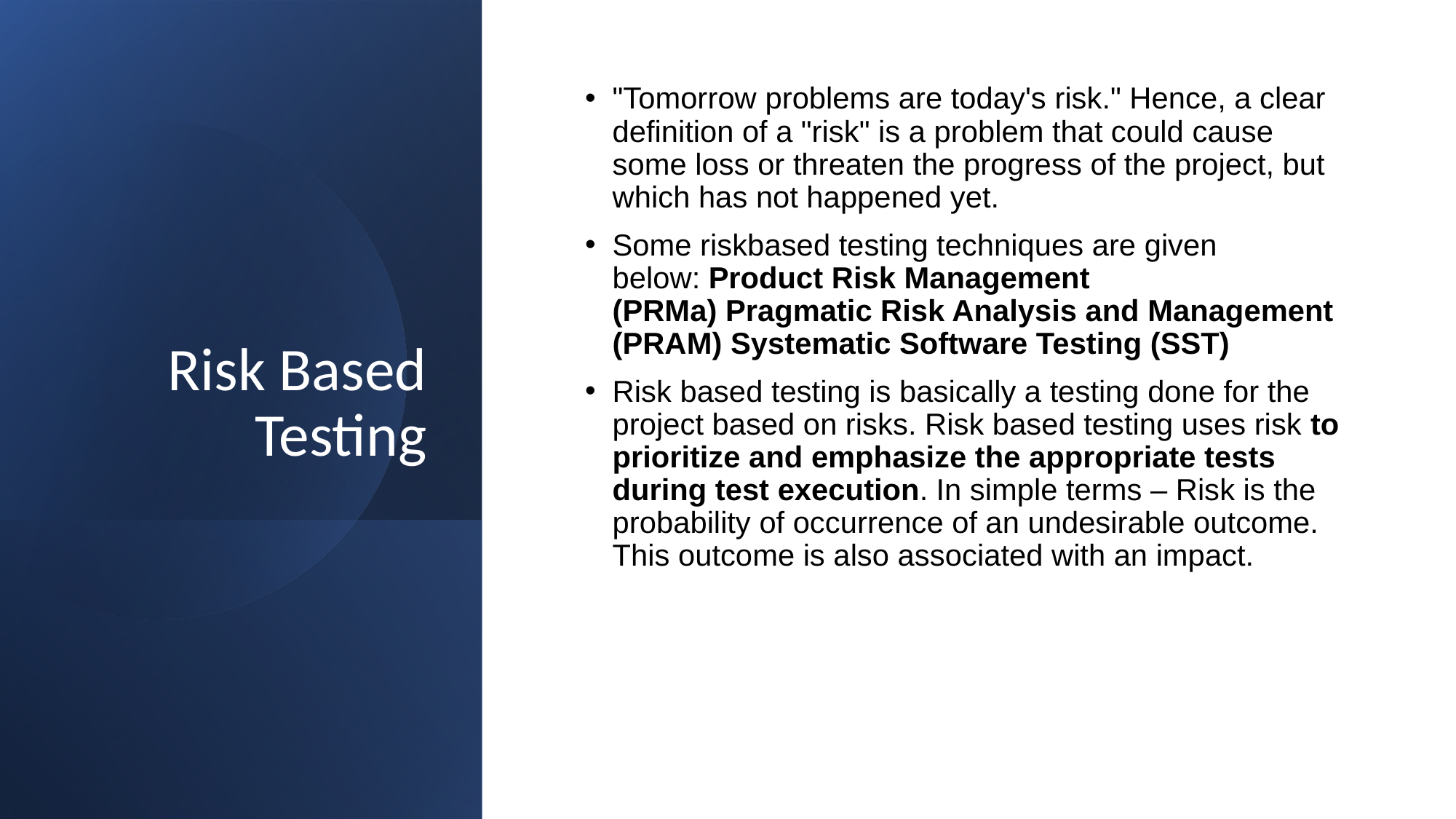

# Risk Based Testing
"Tomorrow problems are today's risk." Hence, a clear definition of a "risk" is a problem that could cause some loss or threaten the progress of the project, but which has not happened yet.
Some riskbased testing techniques are given below: Product Risk Management (PRMa) Pragmatic Risk Analysis and Management (PRAM) Systematic Software Testing (SST)
Risk based testing is basically a testing done for the project based on risks. Risk based testing uses risk to prioritize and emphasize the appropriate tests during test execution. In simple terms – Risk is the probability of occurrence of an undesirable outcome. This outcome is also associated with an impact.